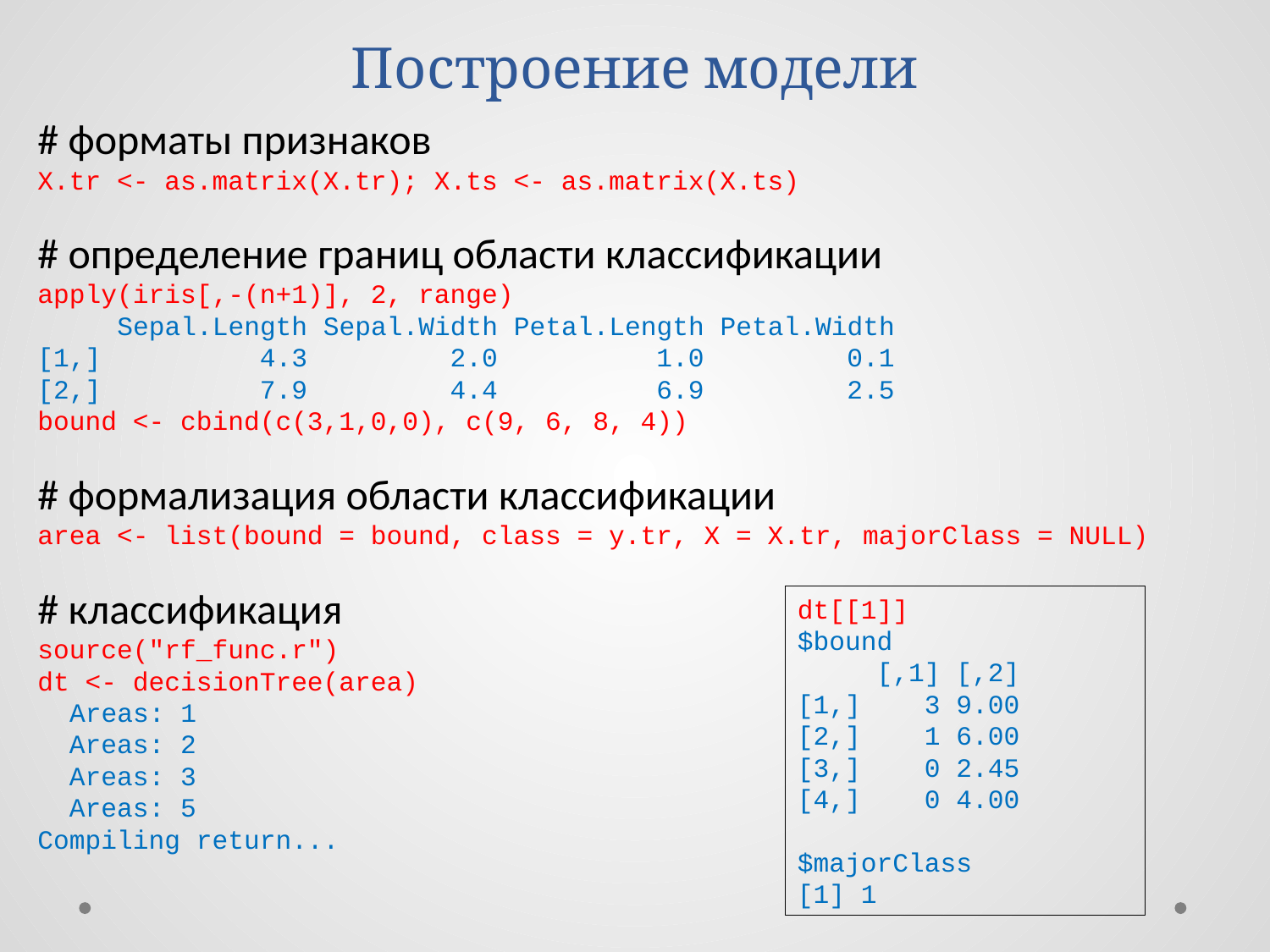

# Построение модели
# форматы признаков
X.tr <- as.matrix(X.tr); X.ts <- as.matrix(X.ts)

# определение границ области классификации
apply(iris[,-(n+1)], 2, range)
     Sepal.Length Sepal.Width Petal.Length Petal.Width
[1,]          4.3         2.0          1.0         0.1
[2,]          7.9         4.4          6.9         2.5
bound <- cbind(c(3,1,0,0), c(9, 6, 8, 4))

# формализация области классификации
area <- list(bound = bound, class = y.tr, X = X.tr, majorClass = NULL)

# классификация
source("rf_func.r")
dt <- decisionTree(area)
  Areas: 1
  Areas: 2
  Areas: 3
  Areas: 5
Compiling return...

dt[[1]]
$bound
     [,1] [,2]
[1,]    3 9.00
[2,]    1 6.00
[3,]    0 2.45
[4,]    0 4.00

$majorClass
[1] 1